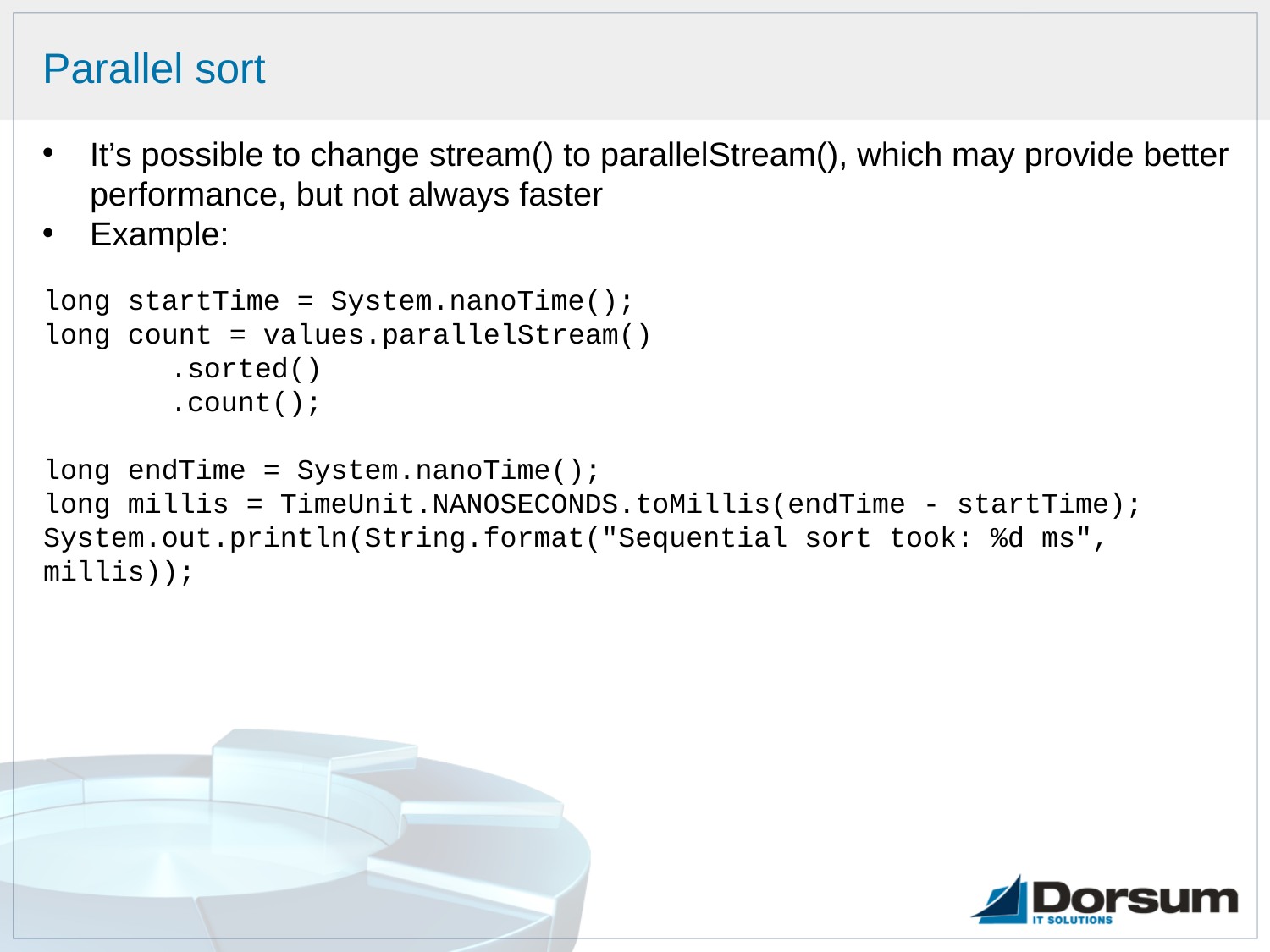

# Parallel sort
It’s possible to change stream() to parallelStream(), which may provide better performance, but not always faster
Example:

long startTime = System.nanoTime();
long count = values.parallelStream()
	.sorted()
	.count();

long endTime = System.nanoTime();
long millis = TimeUnit.NANOSECONDS.toMillis(endTime - startTime);
System.out.println(String.format("Sequential sort took: %d ms", millis));